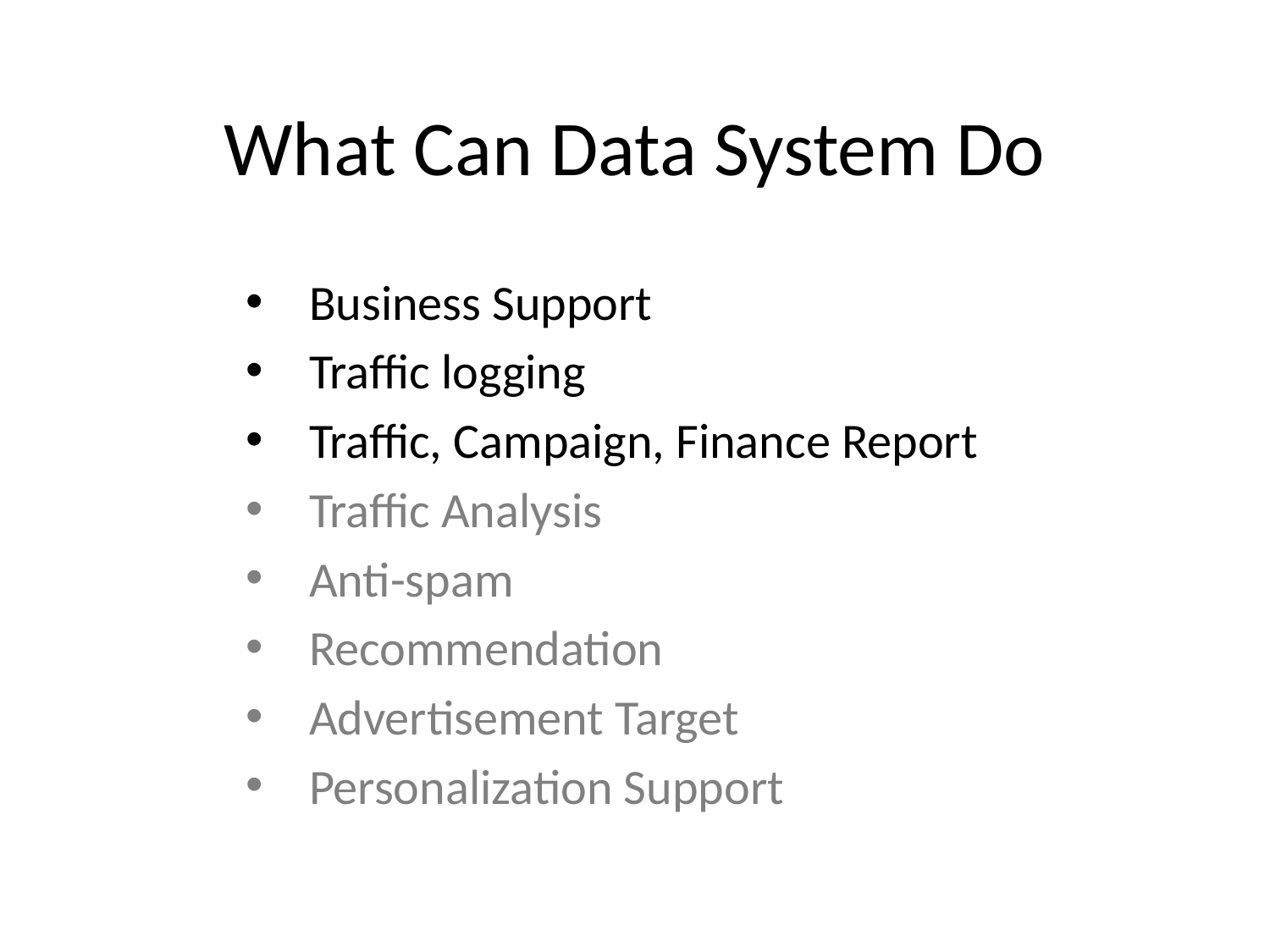

# What Can Data System Do
Business Support
Traffic logging
Traffic, Campaign, Finance Report
Traffic Analysis
Anti-spam
Recommendation
Advertisement Target
Personalization Support